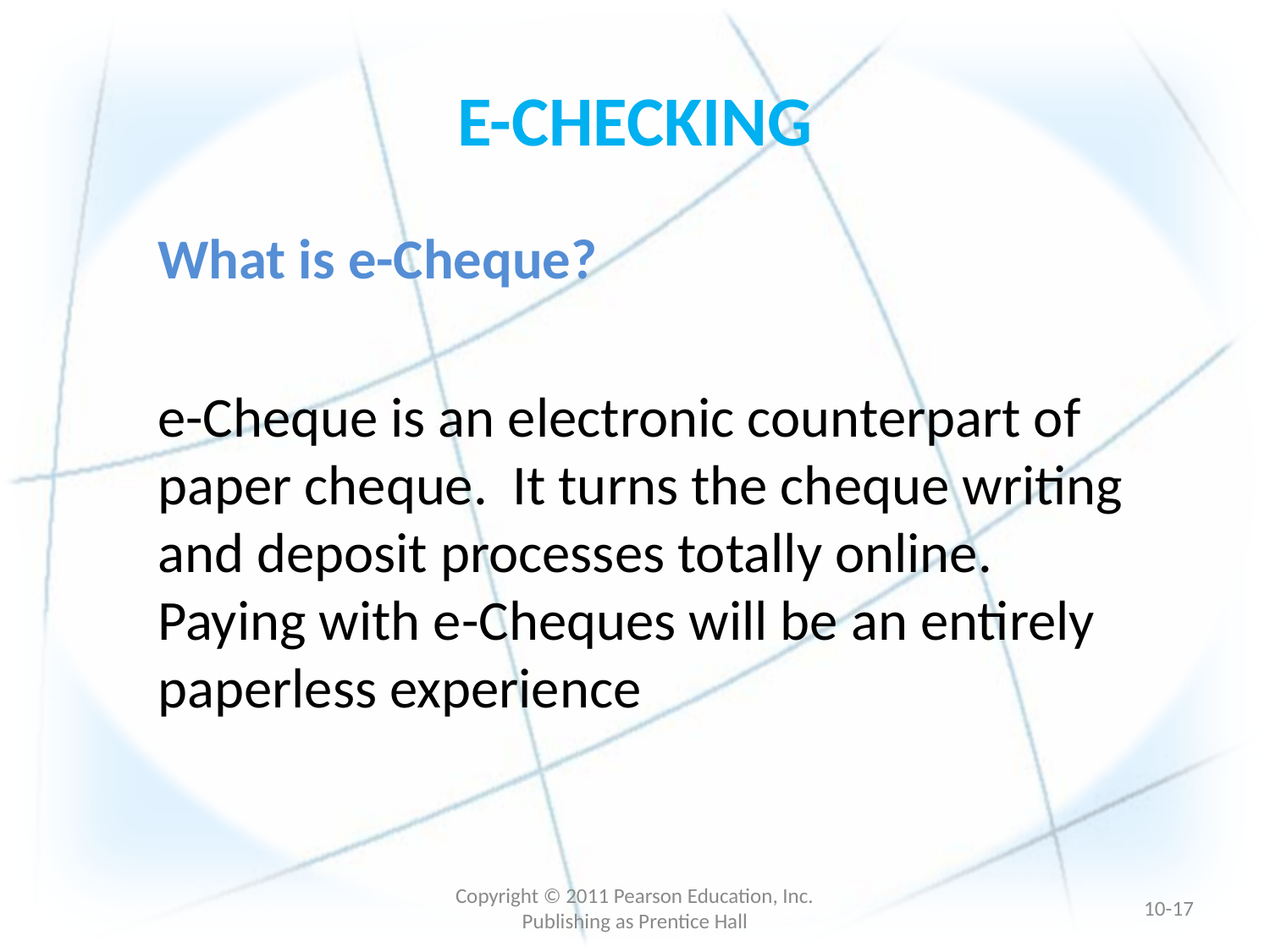

# E-CHECKING
What is e-Cheque?

e-Cheque is an electronic counterpart of paper cheque.  It turns the cheque writing and deposit processes totally online.  Paying with e-Cheques will be an entirely paperless experience
Copyright © 2011 Pearson Education, Inc. Publishing as Prentice Hall
10-17